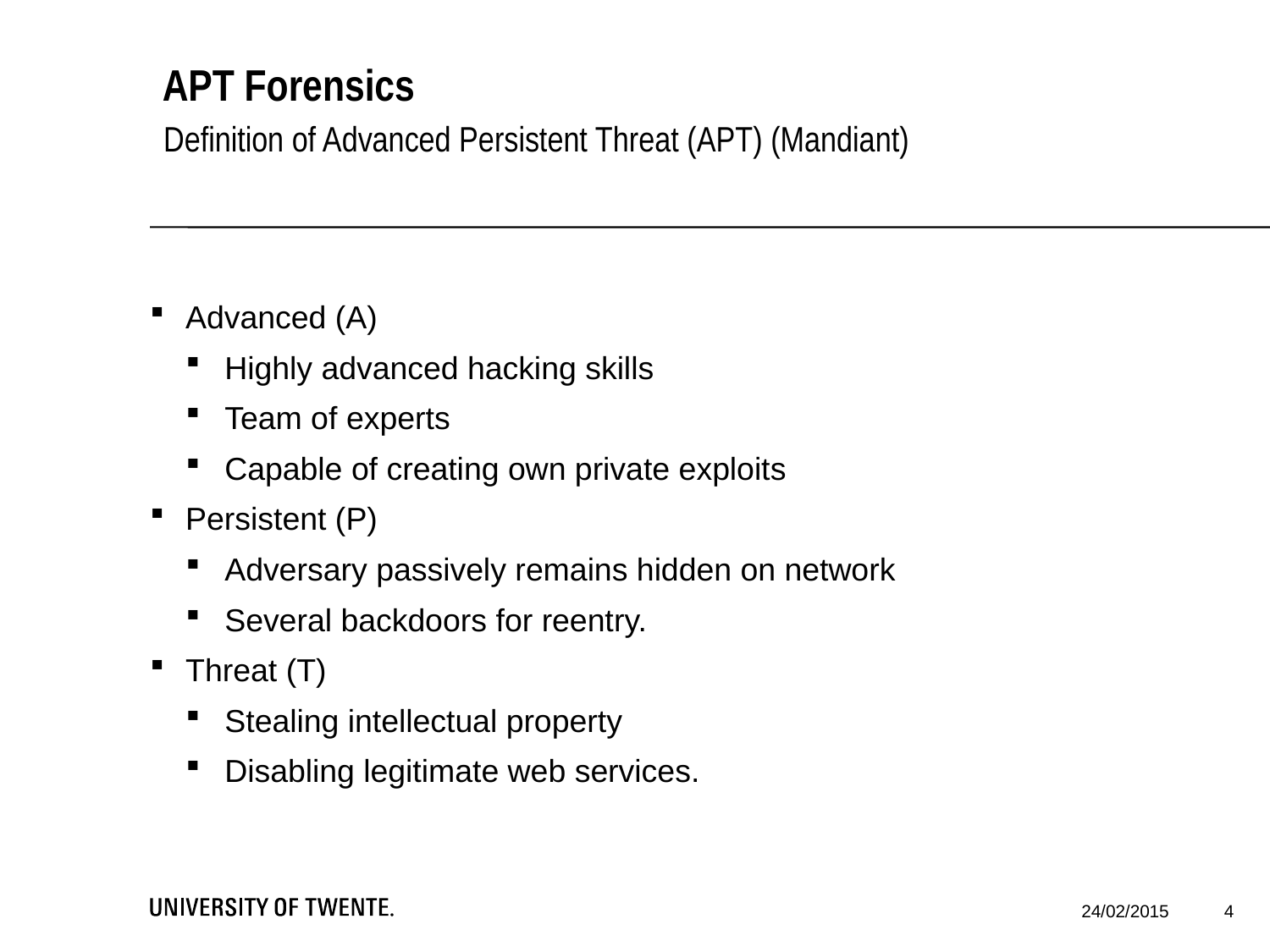

# APT Forensics
Definition of Advanced Persistent Threat (APT) (Mandiant)
Advanced (A)
Highly advanced hacking skills
Team of experts
Capable of creating own private exploits
Persistent (P)
Adversary passively remains hidden on network
Several backdoors for reentry.
Threat (T)
Stealing intellectual property
Disabling legitimate web services.
4
24/02/2015